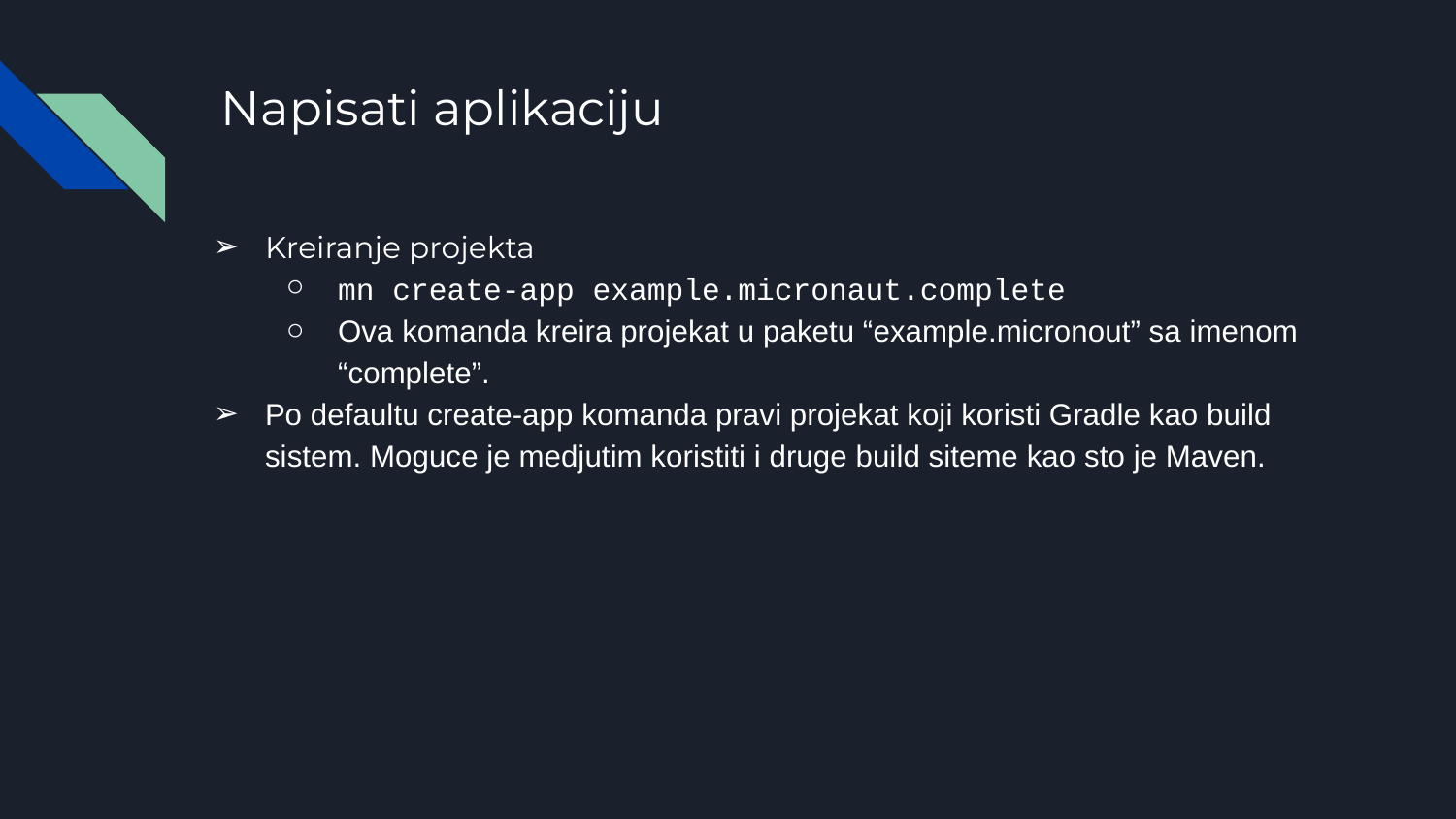

# Napisati aplikaciju
Kreiranje projekta
mn create-app example.micronaut.complete
Ova komanda kreira projekat u paketu “example.micronout” sa imenom “complete”.
Po defaultu create-app komanda pravi projekat koji koristi Gradle kao build sistem. Moguce je medjutim koristiti i druge build siteme kao sto je Maven.